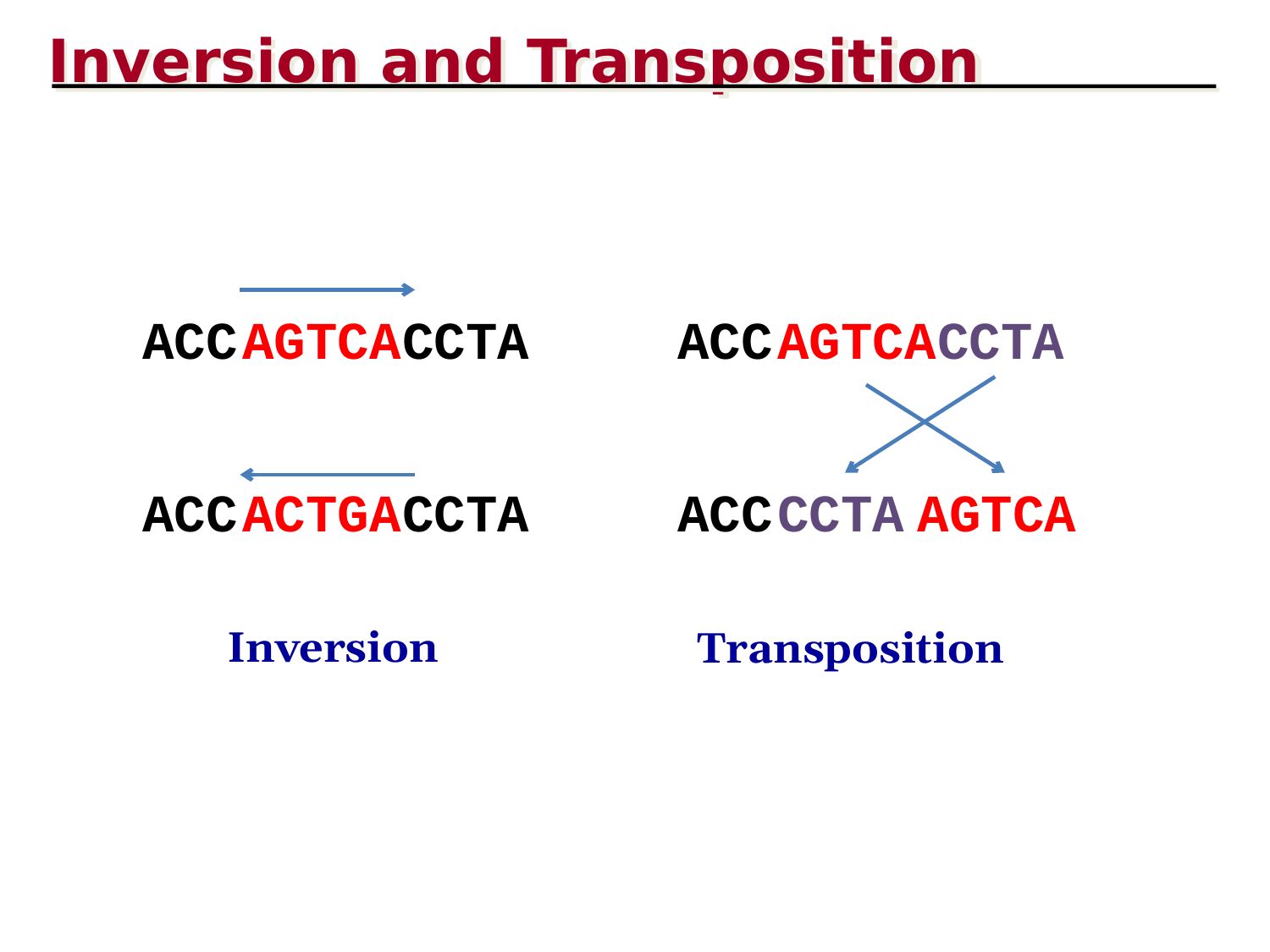

Inversion and Transposition

ACC
AGTCA
CCTA
ACC
AGTCA
CCTA
ACC
ACTGA
CCTA
ACC
CCTA
AGTCA

Inversion
Transposition